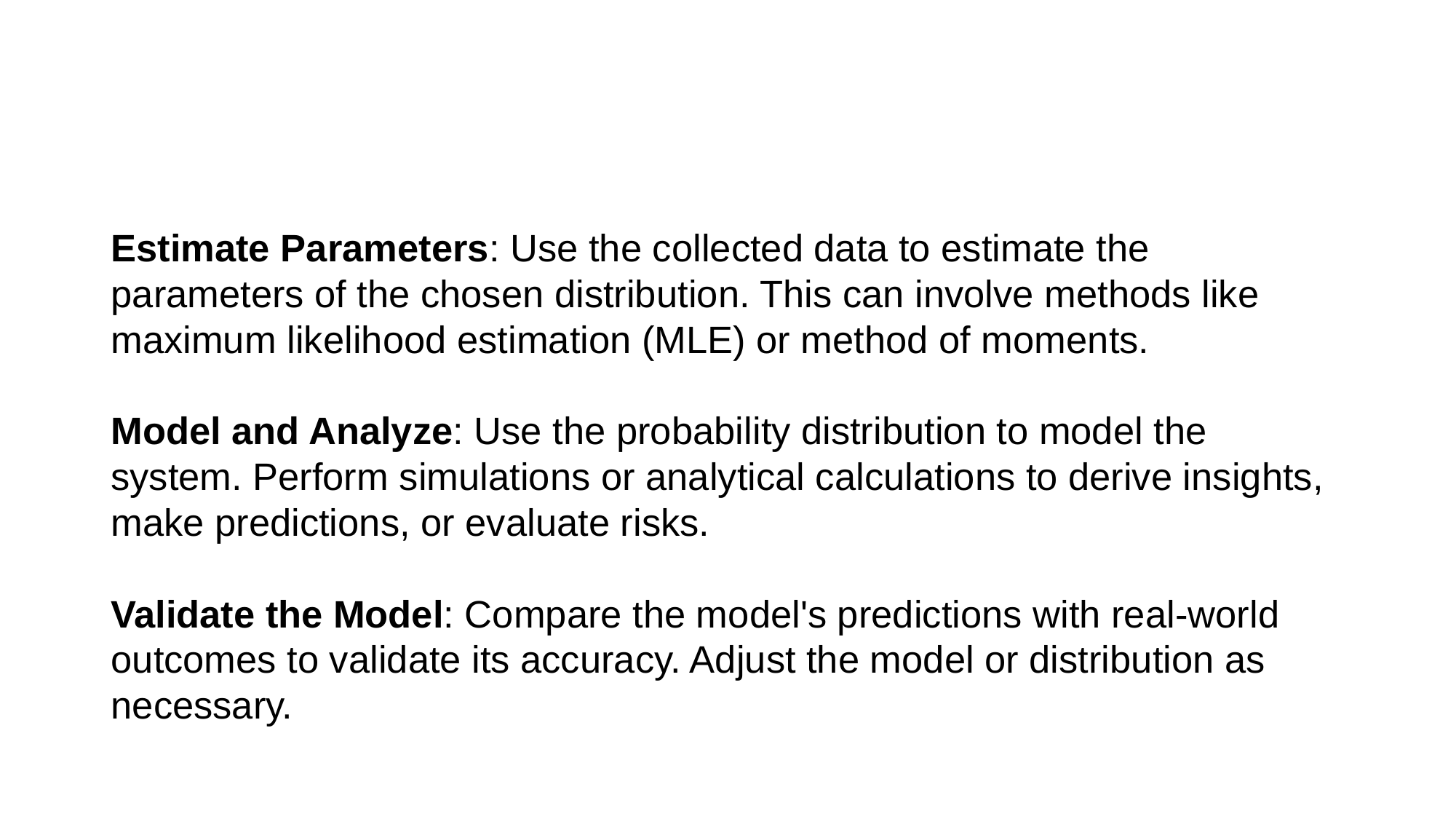

#
Estimate Parameters: Use the collected data to estimate the parameters of the chosen distribution. This can involve methods like maximum likelihood estimation (MLE) or method of moments.

Model and Analyze: Use the probability distribution to model the system. Perform simulations or analytical calculations to derive insights, make predictions, or evaluate risks.

Validate the Model: Compare the model's predictions with real-world outcomes to validate its accuracy. Adjust the model or distribution as necessary.